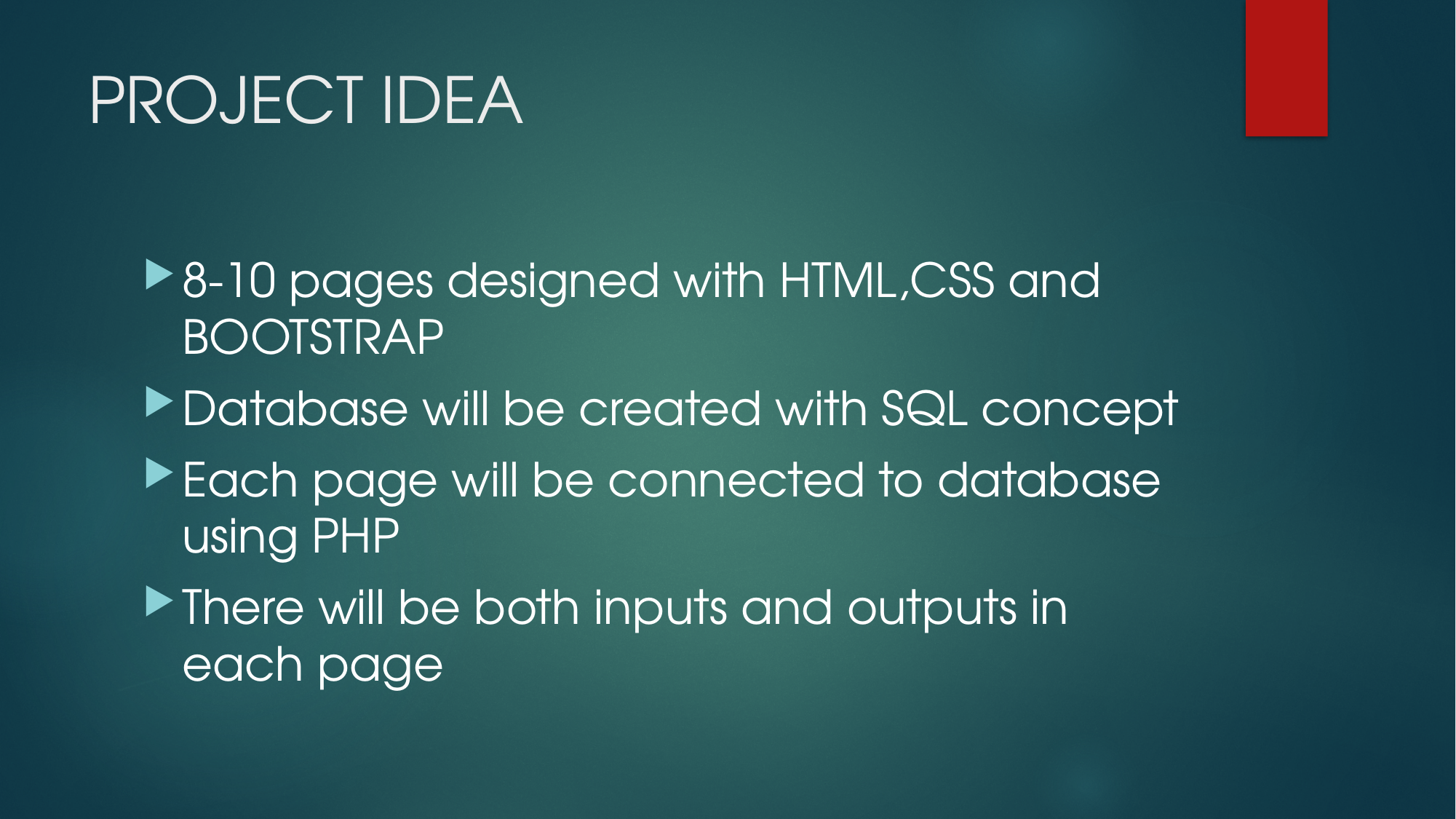

# PROJECT IDEA
8-10 pages designed with HTML,CSS and BOOTSTRAP
Database will be created with SQL concept
Each page will be connected to database using PHP
There will be both inputs and outputs in each page